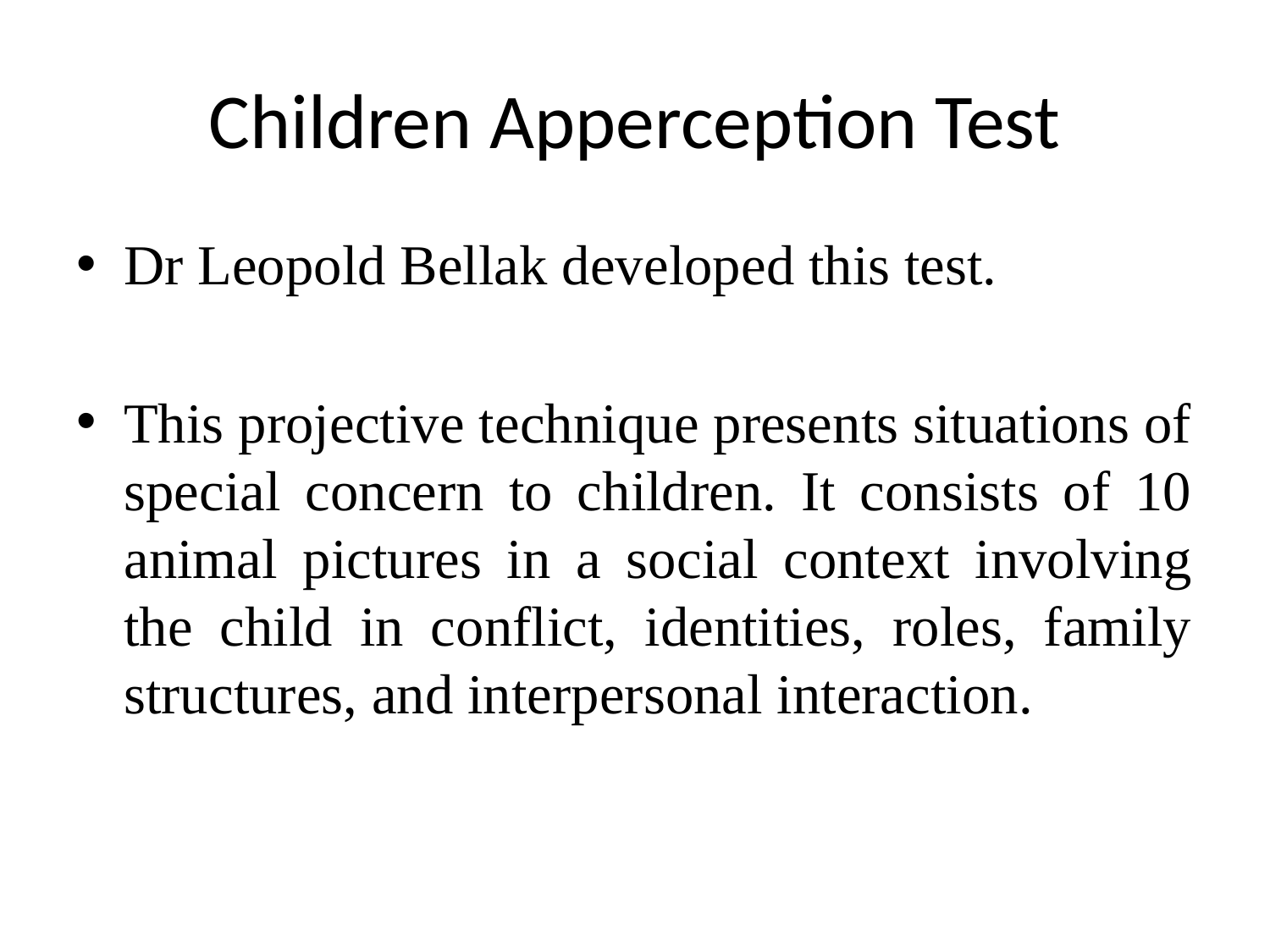

# Children Apperception Test
Dr Leopold Bellak developed this test.

This projective technique presents situations of special concern to children. It consists of 10 animal pictures in a social context involving the child in conflict, identities, roles, family structures, and interpersonal interaction.